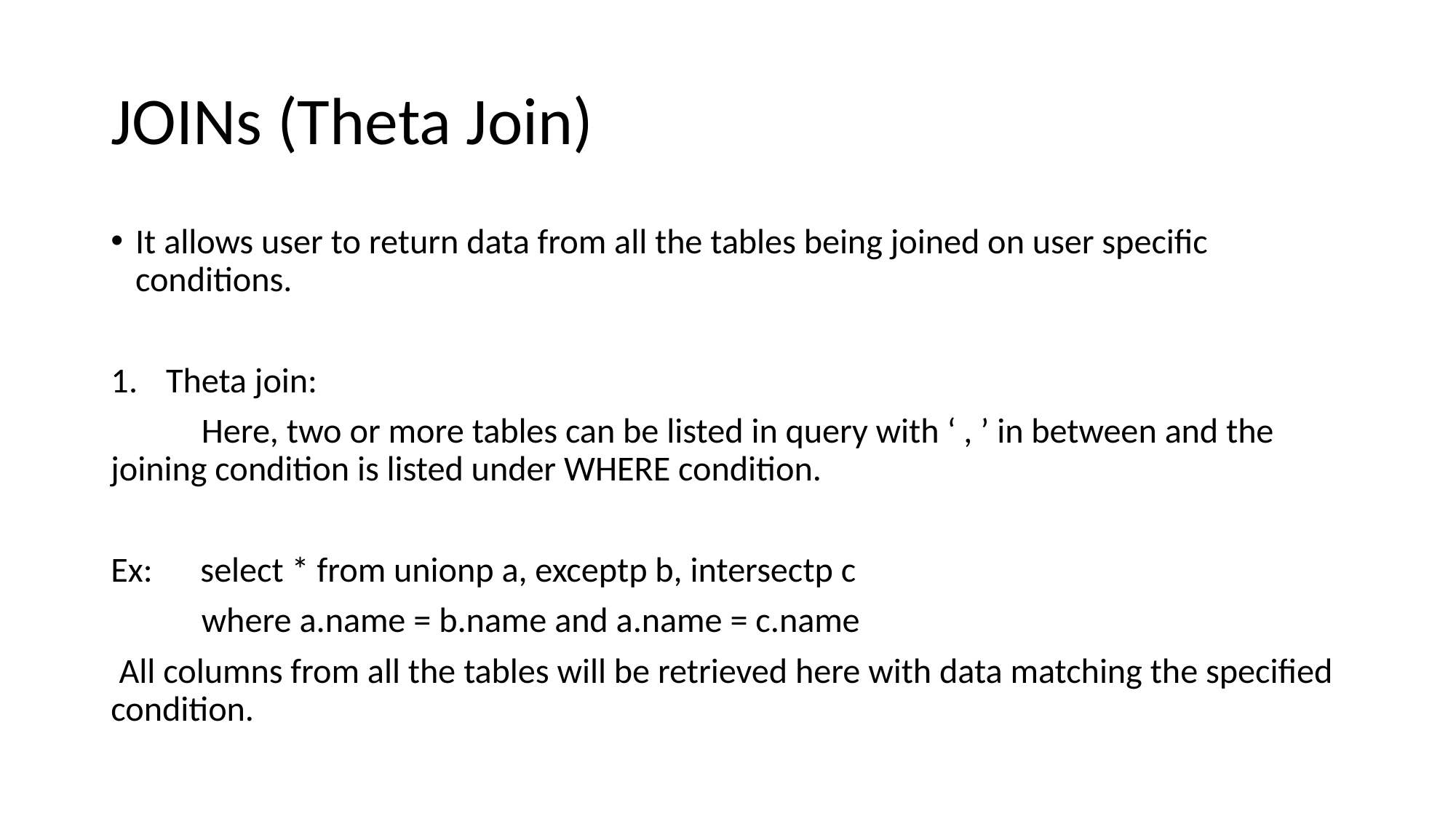

# JOINs (Theta Join)
It allows user to return data from all the tables being joined on user specific conditions.

Theta join:
	Here, two or more tables can be listed in query with ‘ , ’ in between and the joining condition is listed under WHERE condition.

Ex:      select * from unionp a, exceptp b, intersectp c
	where a.name = b.name and a.name = c.name
 All columns from all the tables will be retrieved here with data matching the specified condition.